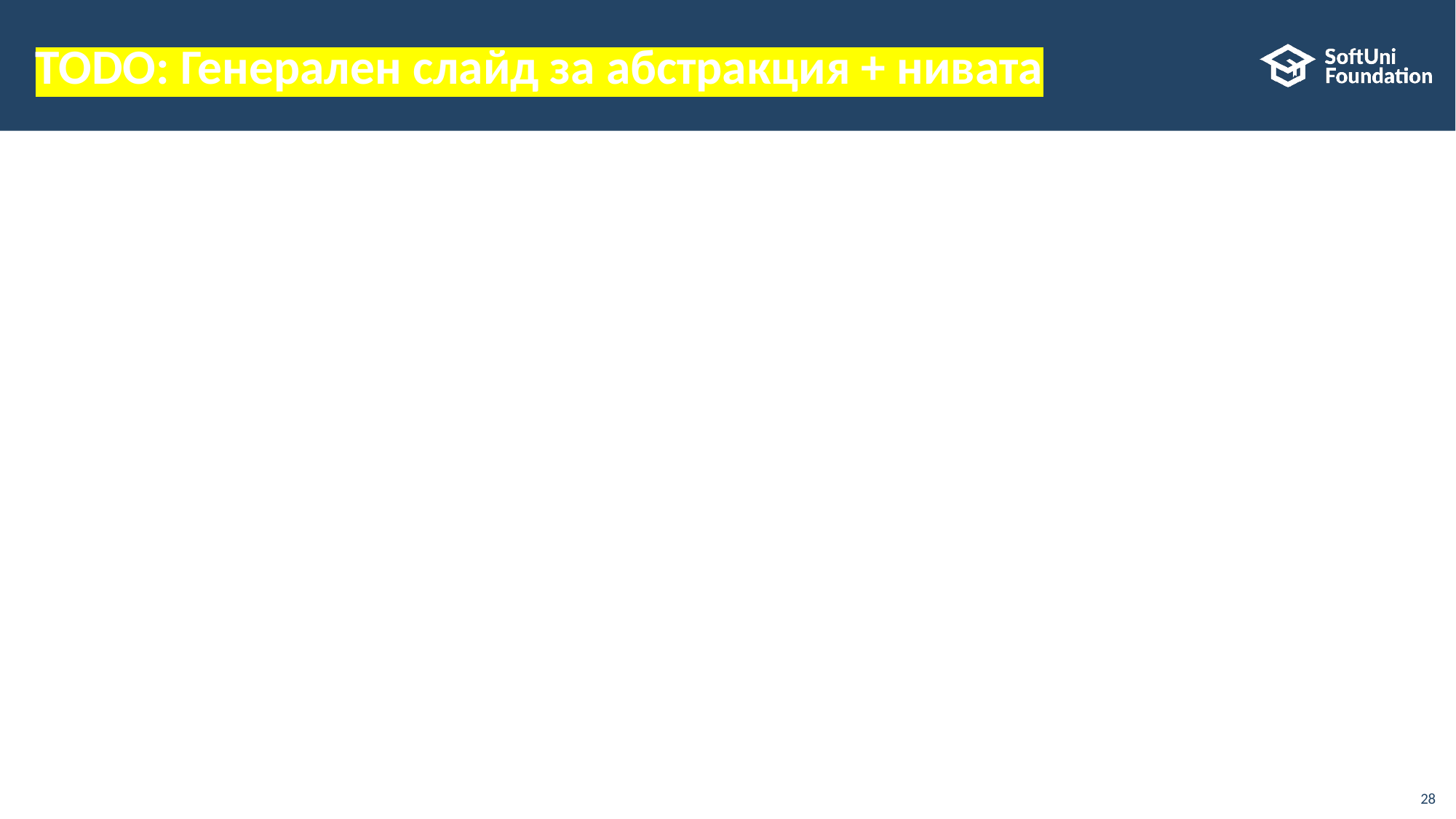

# TODO: Генерален слайд за абстракция + нивата

28